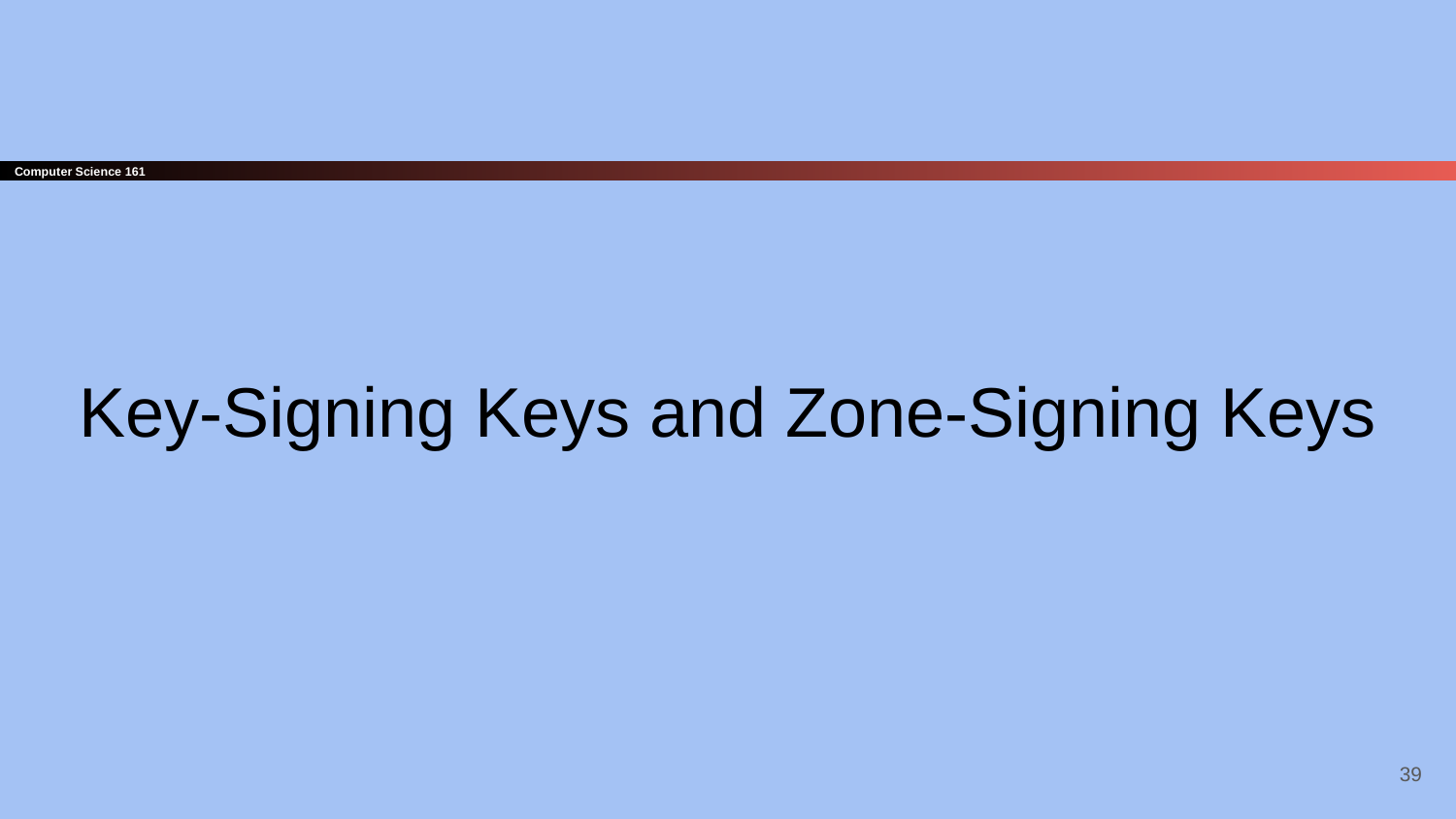

# Key-Signing Keys and Zone-Signing Keys
39